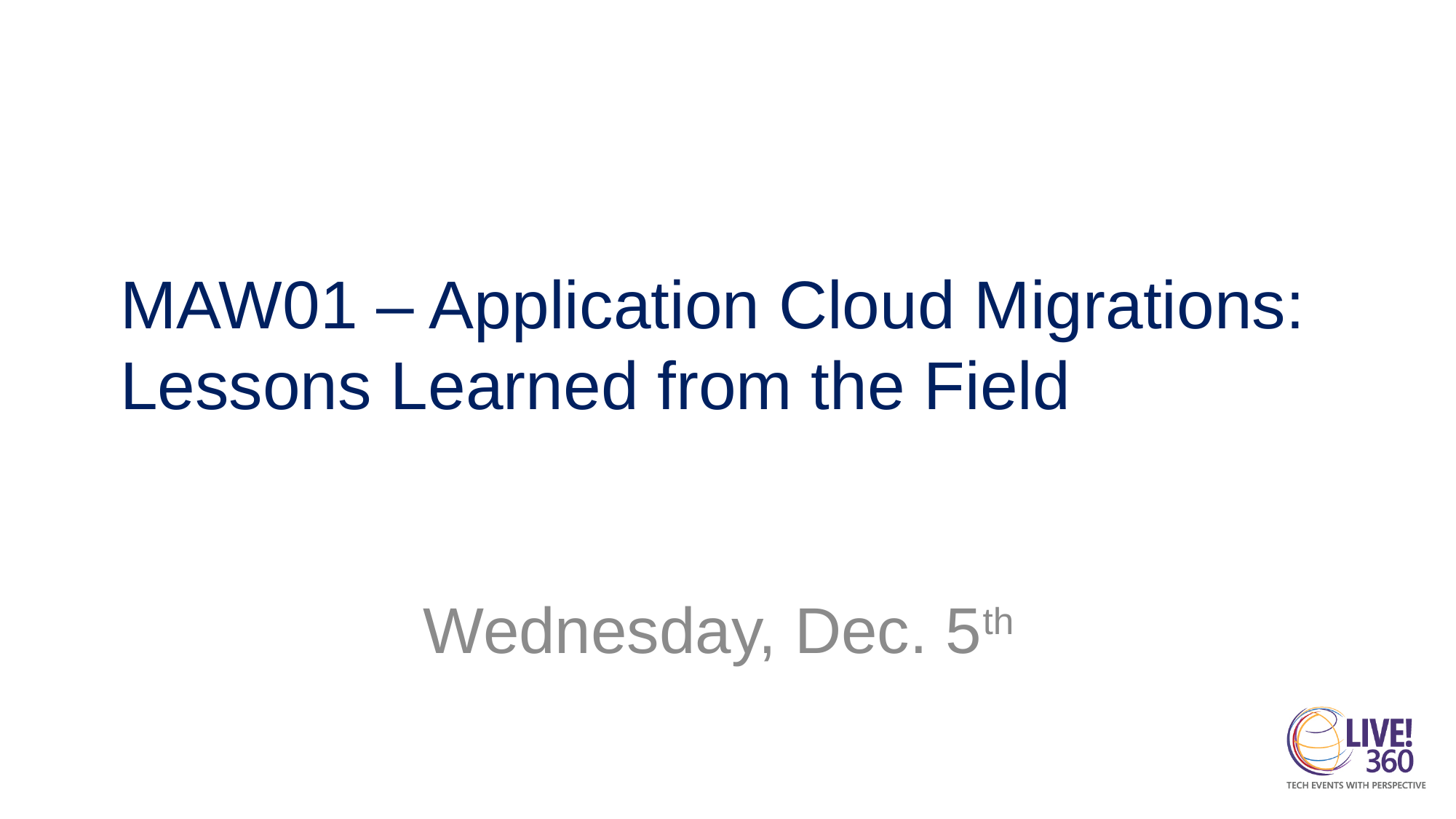

# MAW01 – Application Cloud Migrations: Lessons Learned from the Field
Wednesday, Dec. 5th